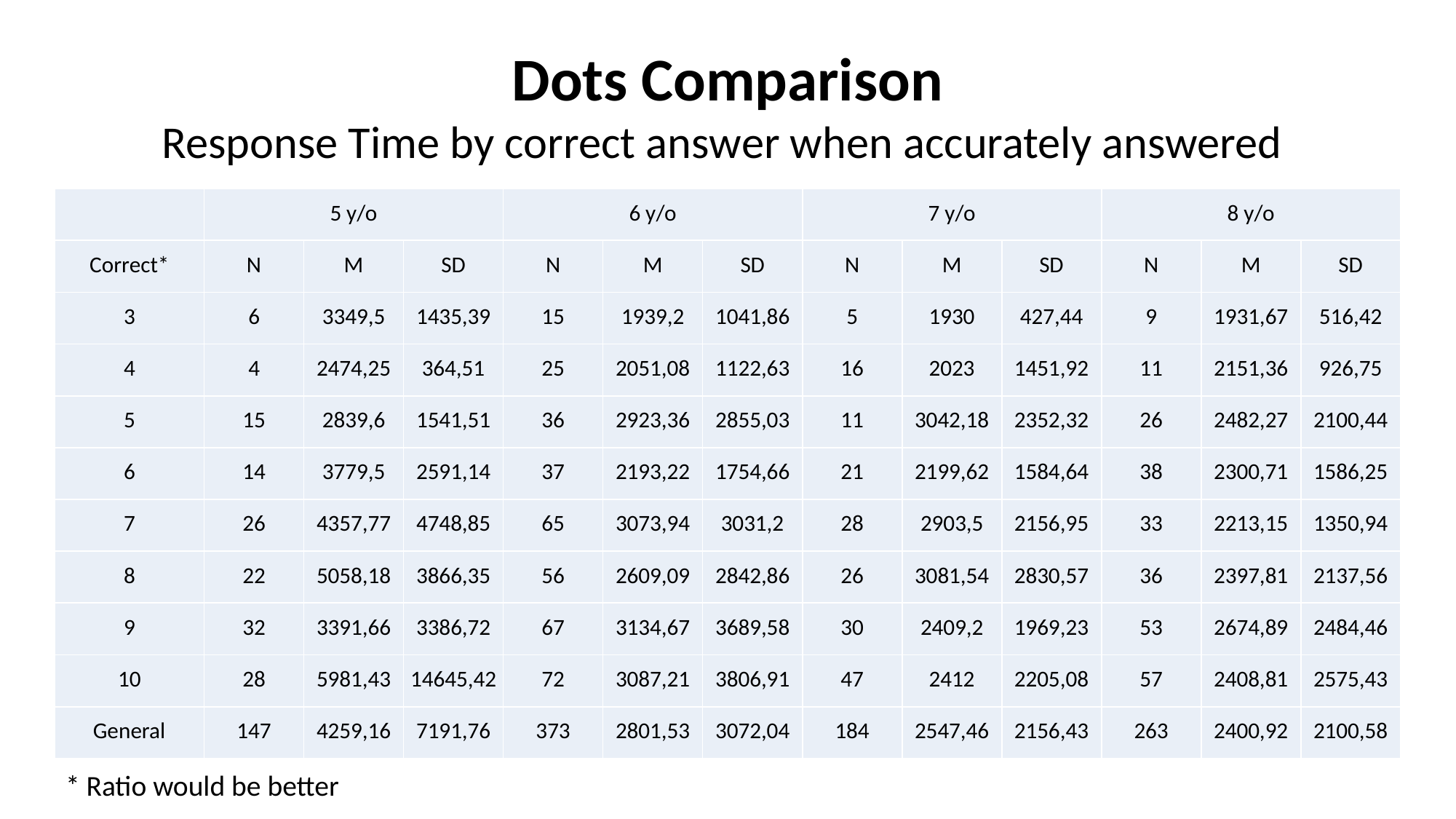

Dots Comparison
Response Time by correct answer when accurately answered
|  | 5 y/o |  |  | 6 y/o |  |  | 7 y/o |  |  | 8 y/o |  |  |
| --- | --- | --- | --- | --- | --- | --- | --- | --- | --- | --- | --- | --- |
| Correct\* | N | M | SD | N | M | SD | N | M | SD | N | M | SD |
| 3 | 6 | 3349,5 | 1435,39 | 15 | 1939,2 | 1041,86 | 5 | 1930 | 427,44 | 9 | 1931,67 | 516,42 |
| 4 | 4 | 2474,25 | 364,51 | 25 | 2051,08 | 1122,63 | 16 | 2023 | 1451,92 | 11 | 2151,36 | 926,75 |
| 5 | 15 | 2839,6 | 1541,51 | 36 | 2923,36 | 2855,03 | 11 | 3042,18 | 2352,32 | 26 | 2482,27 | 2100,44 |
| 6 | 14 | 3779,5 | 2591,14 | 37 | 2193,22 | 1754,66 | 21 | 2199,62 | 1584,64 | 38 | 2300,71 | 1586,25 |
| 7 | 26 | 4357,77 | 4748,85 | 65 | 3073,94 | 3031,2 | 28 | 2903,5 | 2156,95 | 33 | 2213,15 | 1350,94 |
| 8 | 22 | 5058,18 | 3866,35 | 56 | 2609,09 | 2842,86 | 26 | 3081,54 | 2830,57 | 36 | 2397,81 | 2137,56 |
| 9 | 32 | 3391,66 | 3386,72 | 67 | 3134,67 | 3689,58 | 30 | 2409,2 | 1969,23 | 53 | 2674,89 | 2484,46 |
| 10 | 28 | 5981,43 | 14645,42 | 72 | 3087,21 | 3806,91 | 47 | 2412 | 2205,08 | 57 | 2408,81 | 2575,43 |
| General | 147 | 4259,16 | 7191,76 | 373 | 2801,53 | 3072,04 | 184 | 2547,46 | 2156,43 | 263 | 2400,92 | 2100,58 |
* Ratio would be better